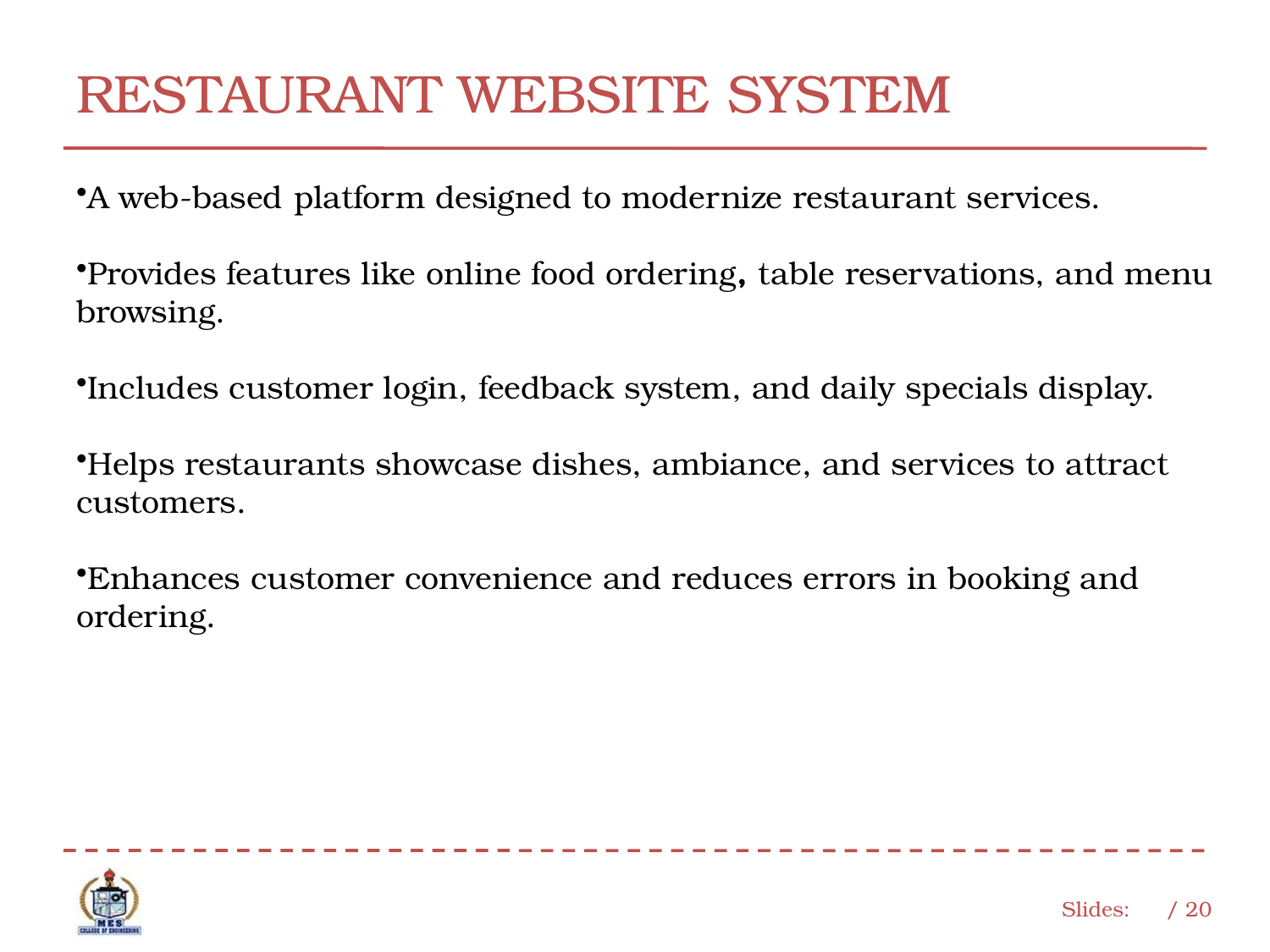

# RESTAURANT WEBSITE SYSTEM
RESTAURANT WEBSITE SYSTEM
A web-based platform designed to modernize restaurant services.

Provides features like online food ordering, table reservations, and menu browsing.

Includes customer login, feedback system, and daily specials display.

Helps restaurants showcase dishes, ambiance, and services to attract customers.

Enhances customer convenience and reduces errors in booking and ordering.